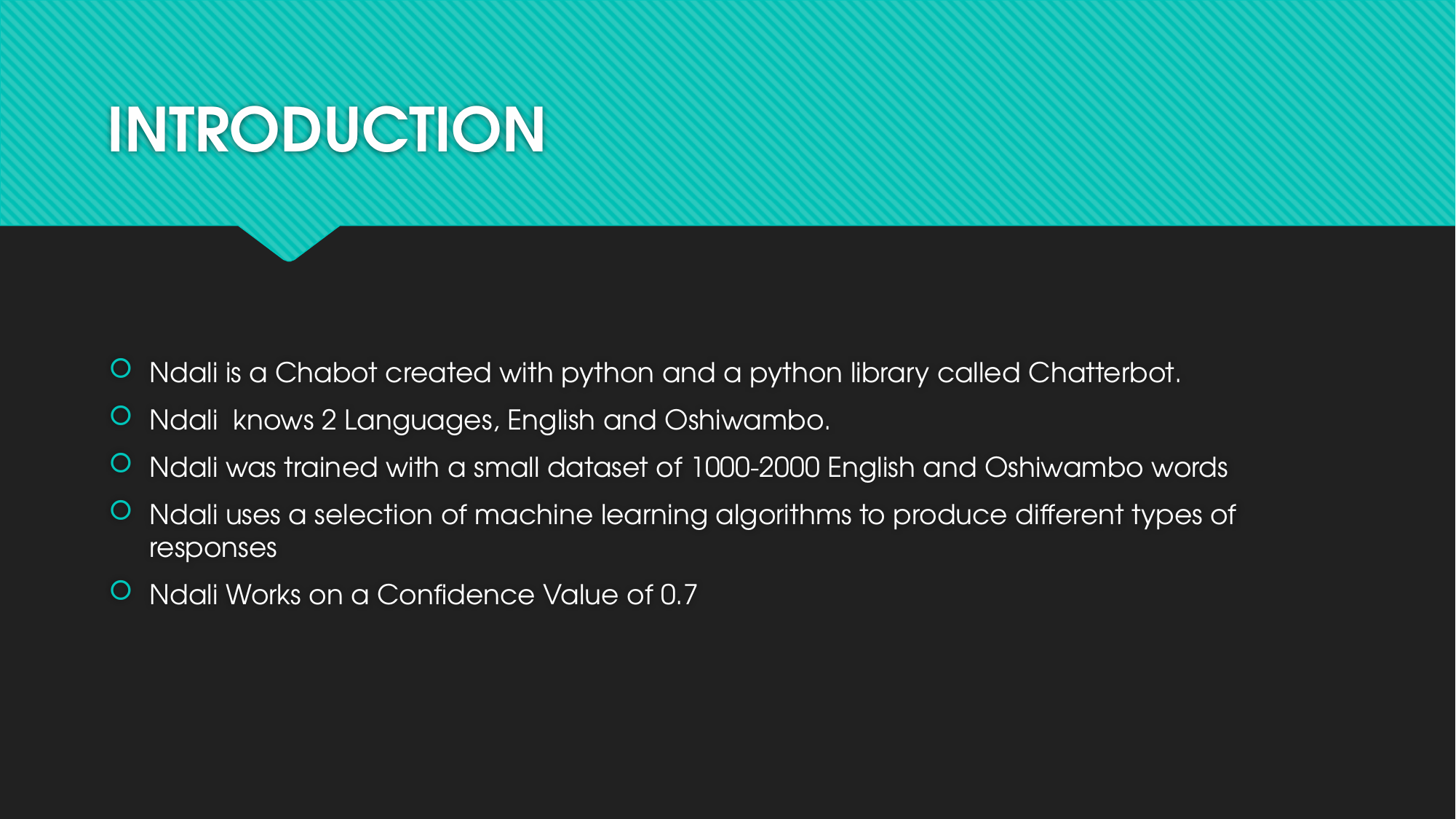

# INTRODUCTION
Ndali is a Chabot created with python and a python library called Chatterbot.
Ndali  knows 2 Languages, English and Oshiwambo.
Ndali was trained with a small dataset of 1000-2000 English and Oshiwambo words
Ndali uses a selection of machine learning algorithms to produce different types of responses
Ndali Works on a Confidence Value of 0.7